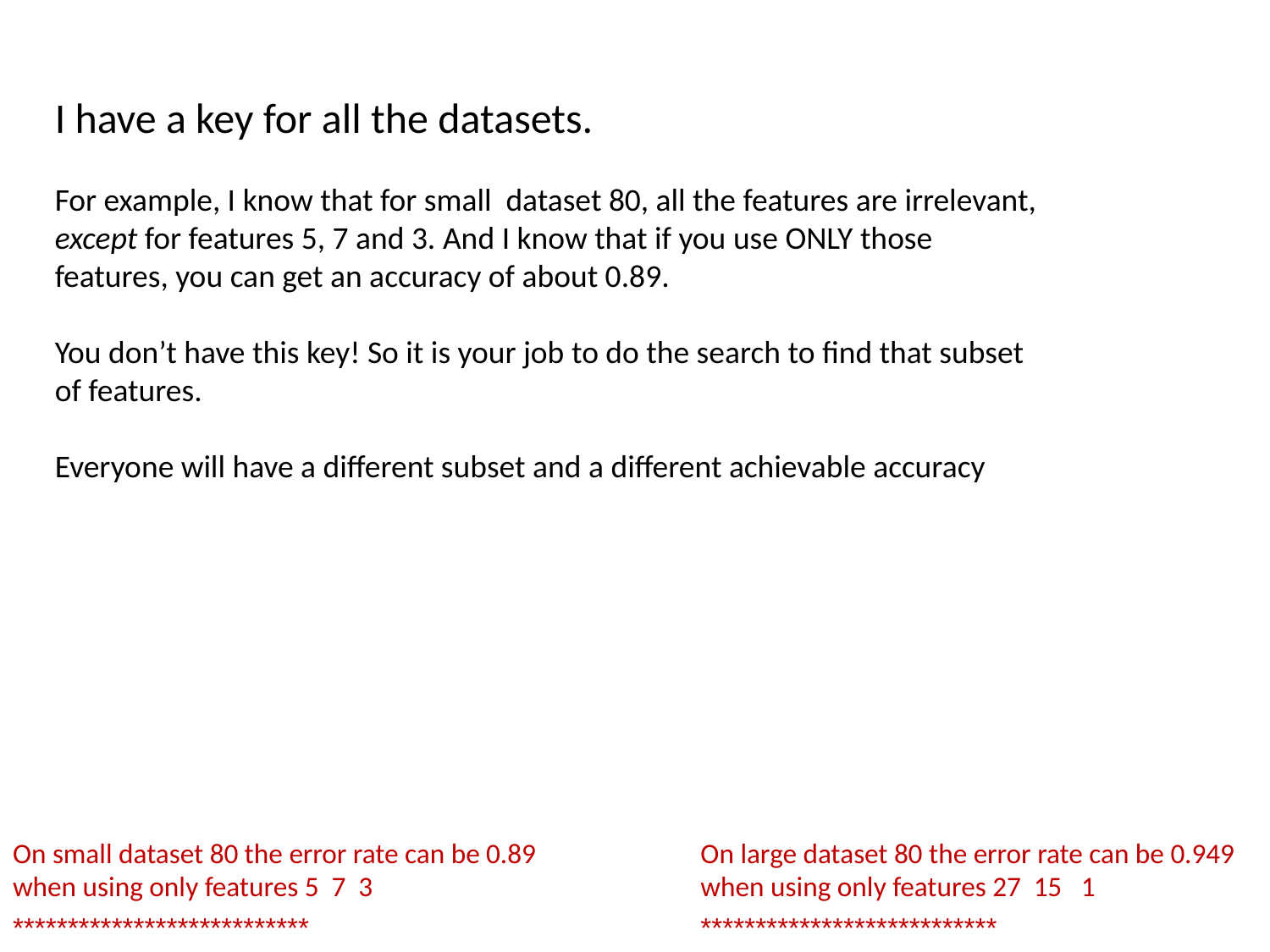

I have a key for all the datasets.

For example, I know that for small  dataset 80, all the features are irrelevant, except for features 5, 7 and 3. And I know that if you use ONLY those features, you can get an accuracy of about 0.89.

You don’t have this key! So it is your job to do the search to find that subset of features.

Everyone will have a different subset and a different achievable accuracy

On small dataset 80 the error rate can be 0.89
when using only features 5  7  3
***************************
On large dataset 80 the error rate can be 0.949
when using only features 27  15   1
***************************